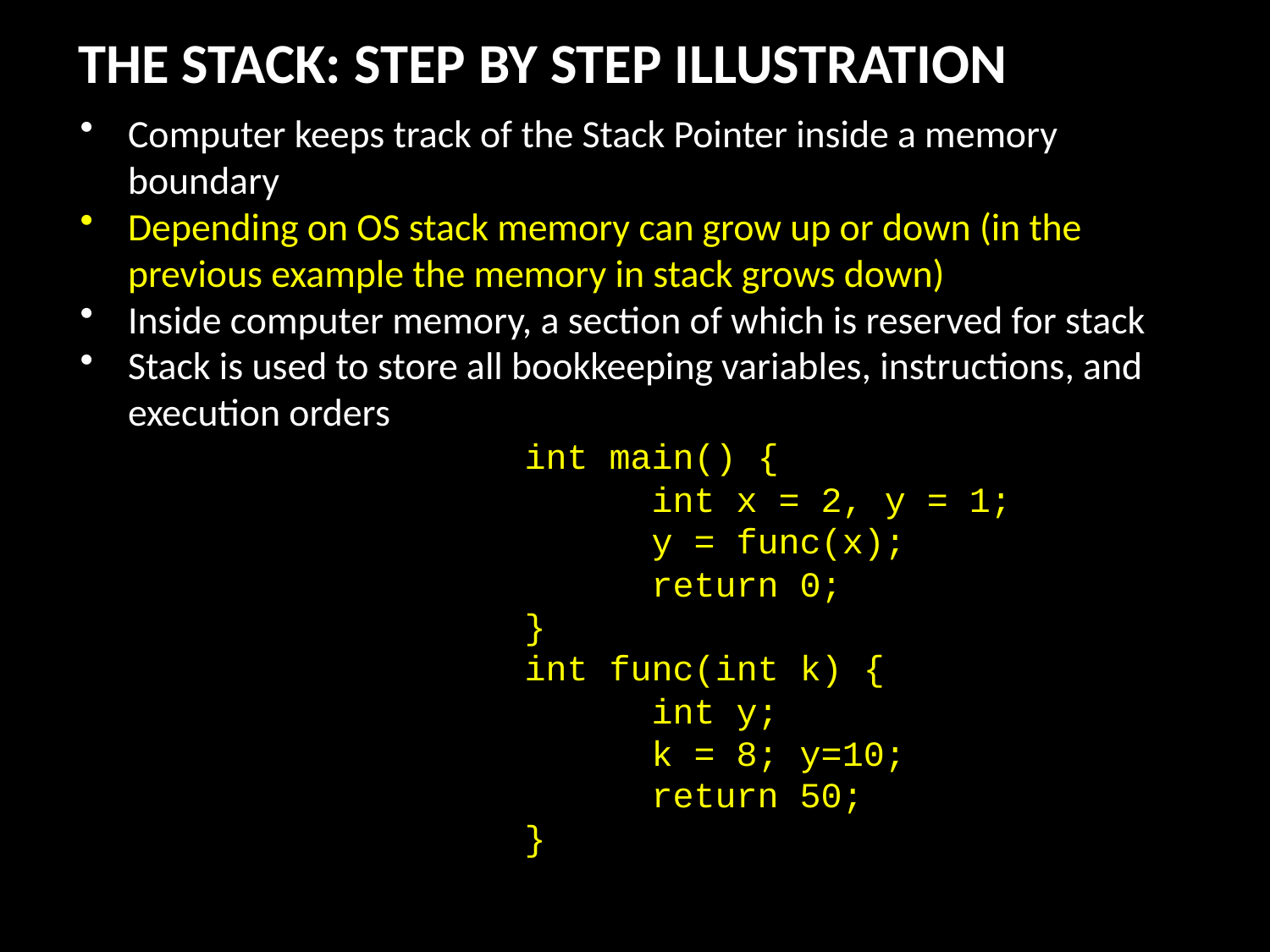

THE STACK: STEP BY STEP ILLUSTRATION
Computer keeps track of the Stack Pointer inside a memory boundary
Depending on OS stack memory can grow up or down (in the previous example the memory in stack grows down)
Inside computer memory, a section of which is reserved for stack
Stack is used to store all bookkeeping variables, instructions, and execution orders
int main() {
	int x = 2, y = 1;
	y = func(x);
	return 0;
}
int func(int k) {
	int y;
	k = 8; y=10;
	return 50;
}